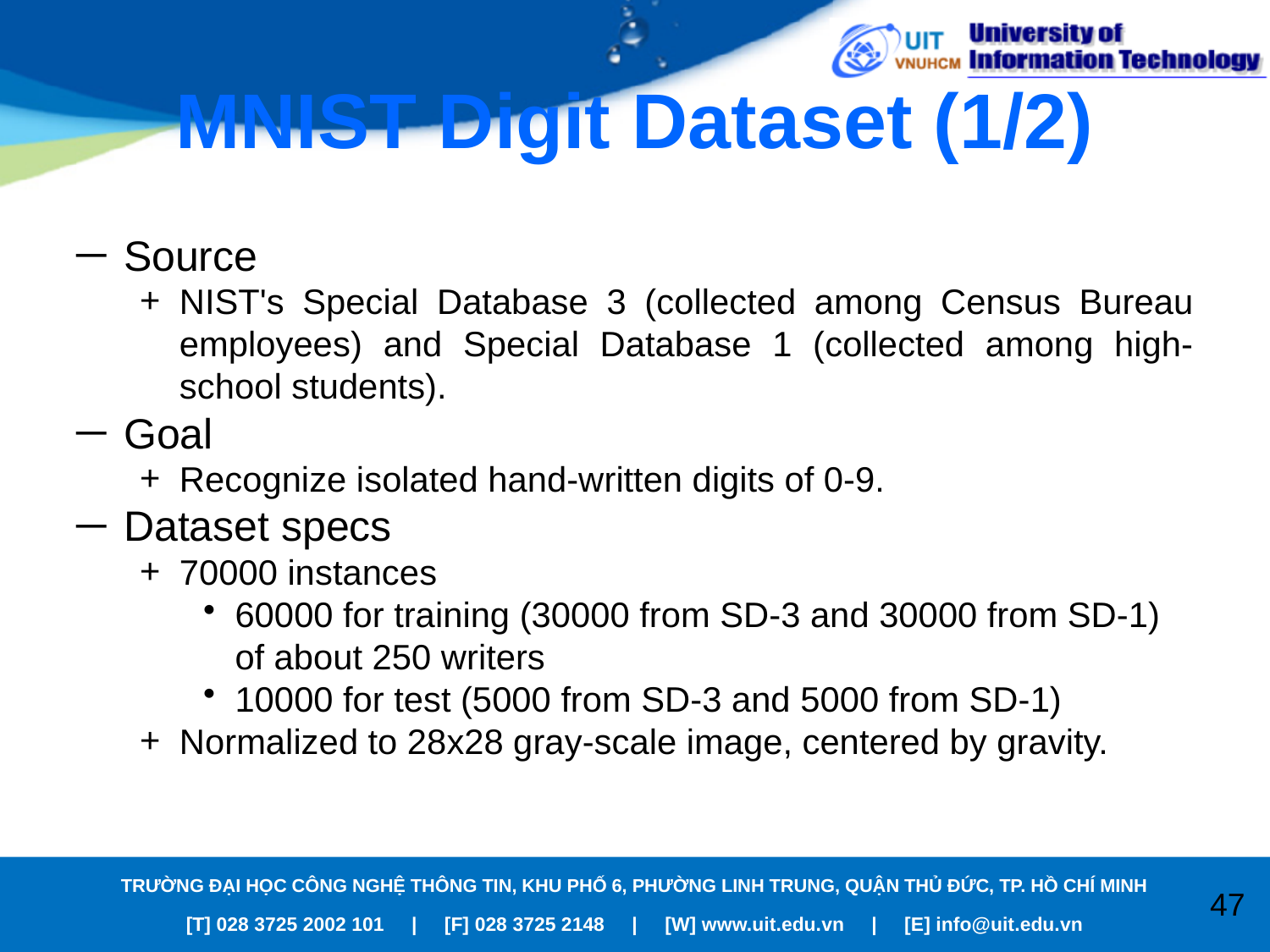

# MNIST Digit Dataset (1/2)
Source
NIST's Special Database 3 (collected among Census Bureau employees) and Special Database 1 (collected among high-school students).
Goal
Recognize isolated hand-written digits of 0-9.
Dataset specs
70000 instances
60000 for training (30000 from SD-3 and 30000 from SD-1) of about 250 writers
10000 for test (5000 from SD-3 and 5000 from SD-1)
Normalized to 28x28 gray-scale image, centered by gravity.